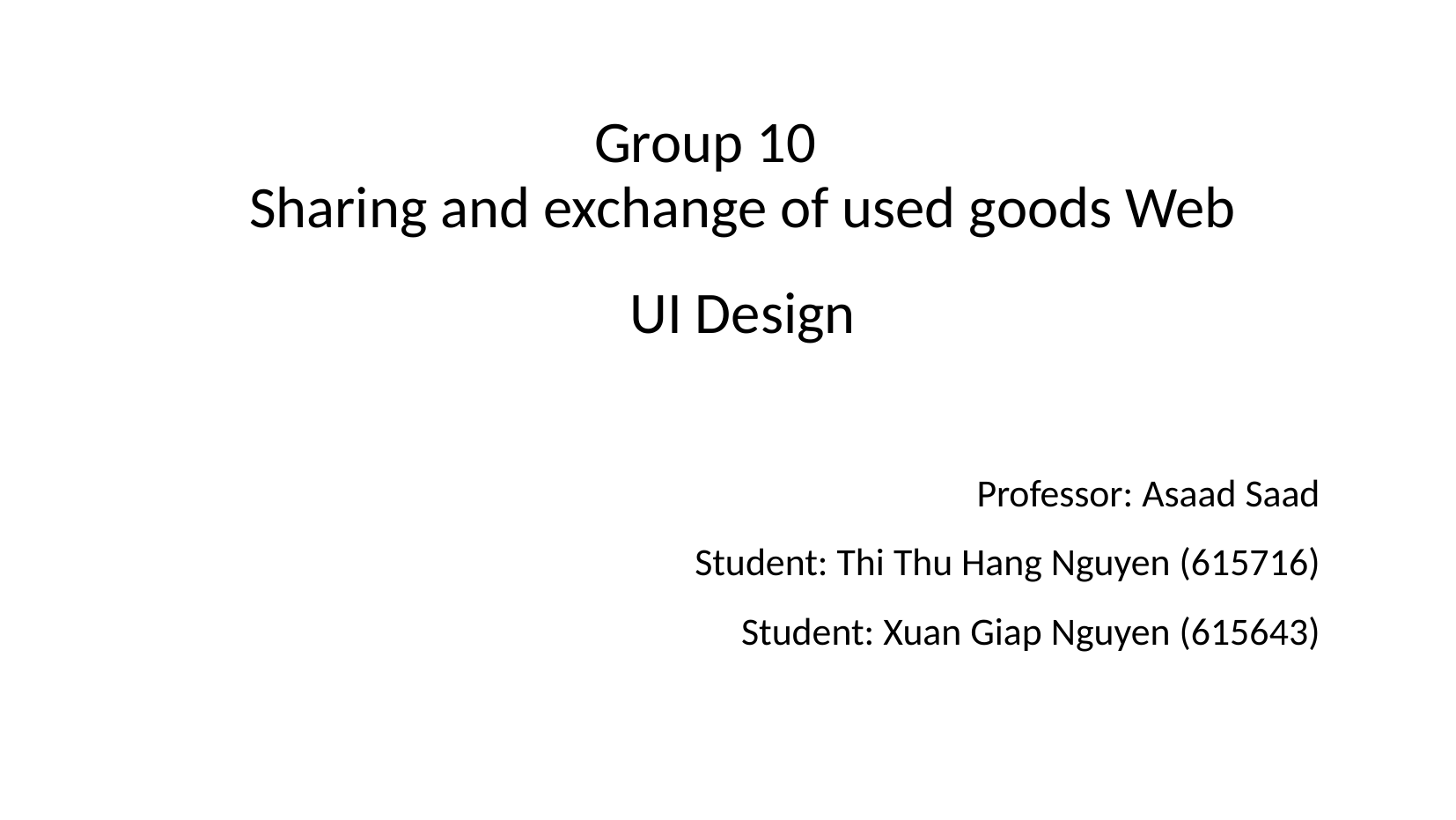

Group 10
Sharing and exchange of used goods Web
UI Design
Professor: Asaad Saad
Student: Thi Thu Hang Nguyen (615716)
Student: Xuan Giap Nguyen (615643)